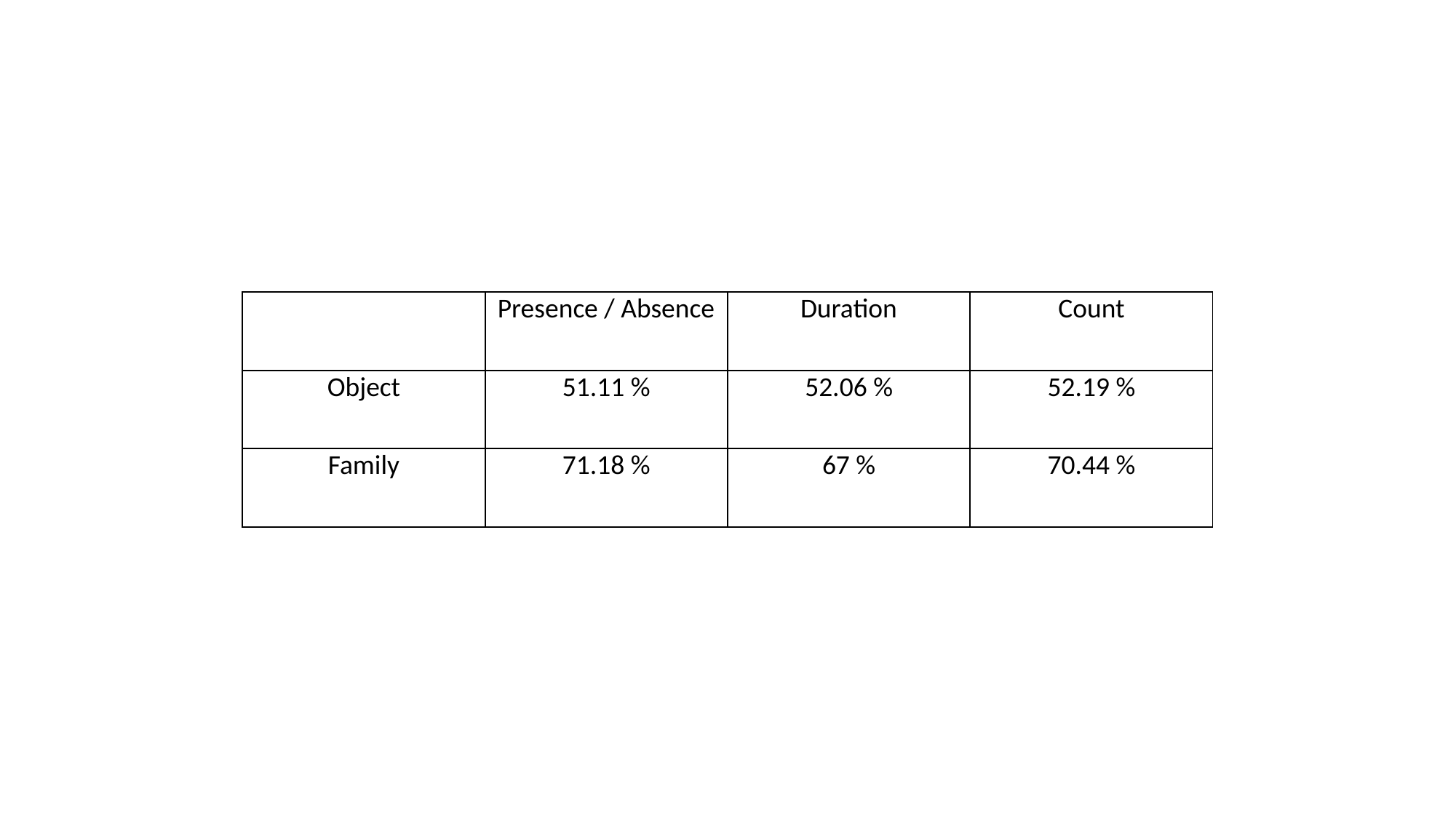

|  | Presence / Absence | Duration | Count |
| --- | --- | --- | --- |
| Object | 51.11 % | 52.06 % | 52.19 % |
| Family | 71.18 % | 67 % | 70.44 % |